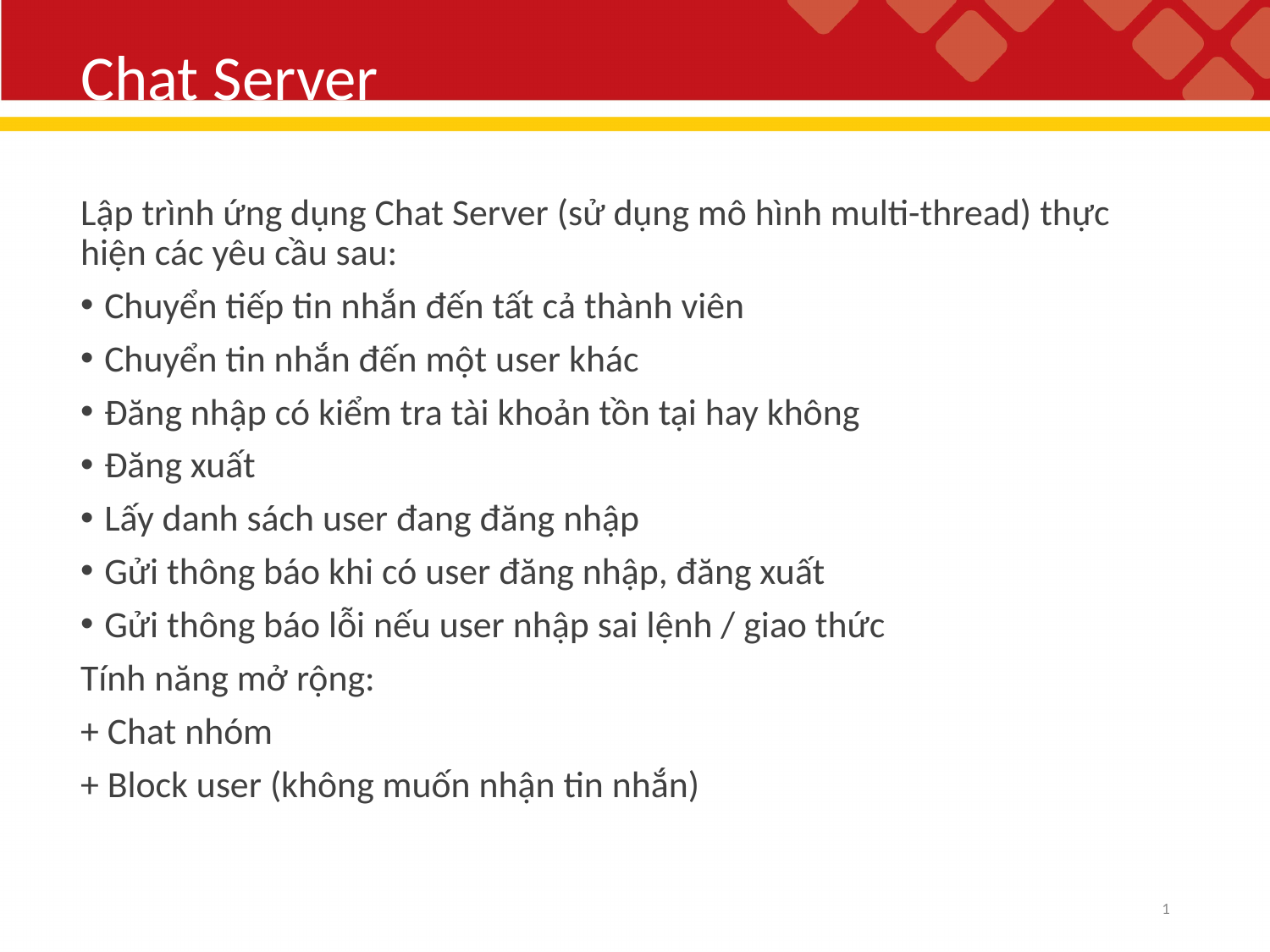

# Chat Server
Lập trình ứng dụng Chat Server (sử dụng mô hình multi-thread) thực hiện các yêu cầu sau:
Chuyển tiếp tin nhắn đến tất cả thành viên
Chuyển tin nhắn đến một user khác
Đăng nhập có kiểm tra tài khoản tồn tại hay không
Đăng xuất
Lấy danh sách user đang đăng nhập
Gửi thông báo khi có user đăng nhập, đăng xuất
Gửi thông báo lỗi nếu user nhập sai lệnh / giao thức
Tính năng mở rộng:
+ Chat nhóm
+ Block user (không muốn nhận tin nhắn)
1